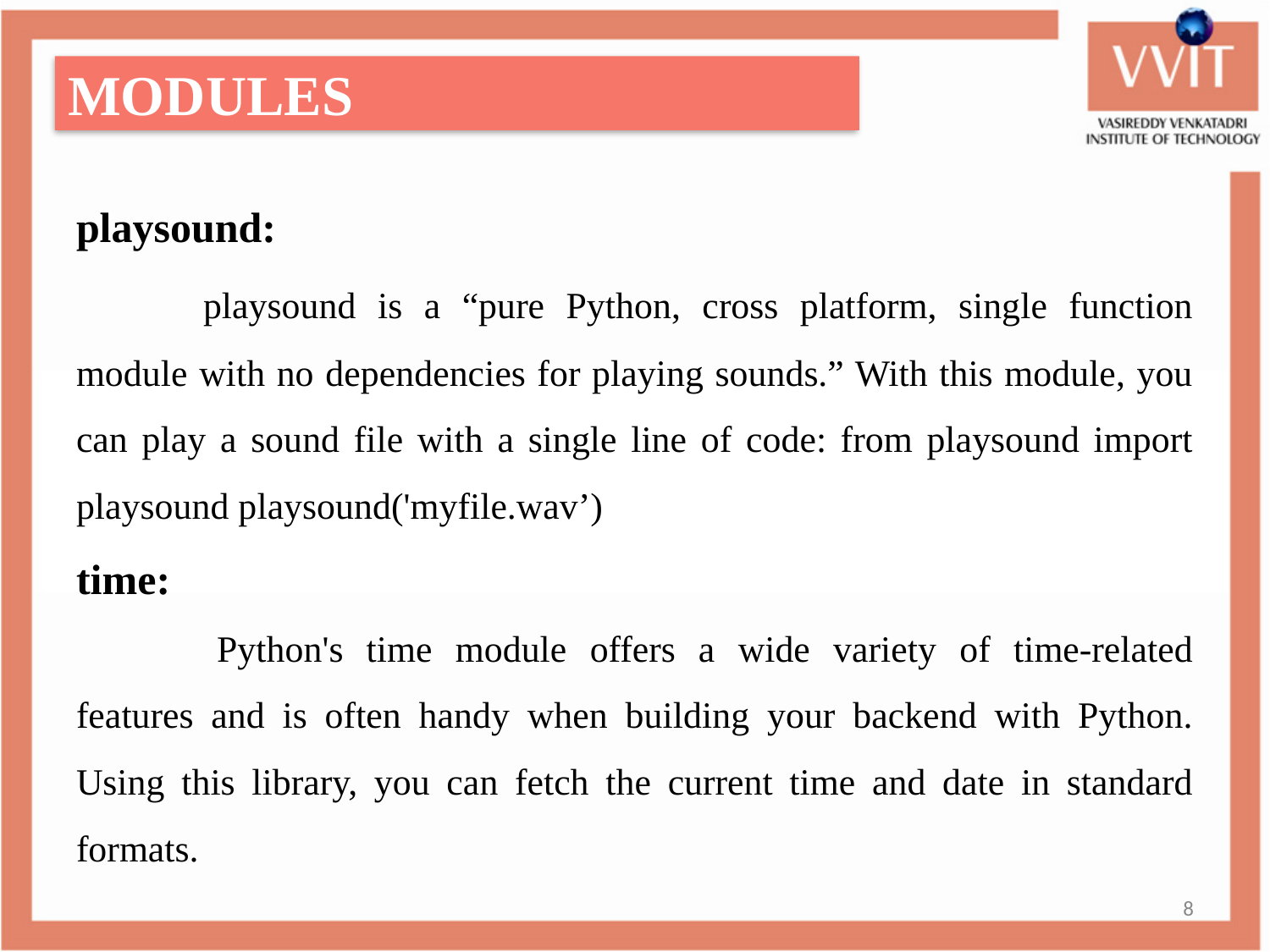

MODULES
playsound:
	playsound is a “pure Python, cross platform, single function module with no dependencies for playing sounds.” With this module, you can play a sound file with a single line of code: from playsound import playsound playsound('myfile.wav’)
time:
 	Python's time module offers a wide variety of time-related features and is often handy when building your backend with Python. Using this library, you can fetch the current time and date in standard formats.
8